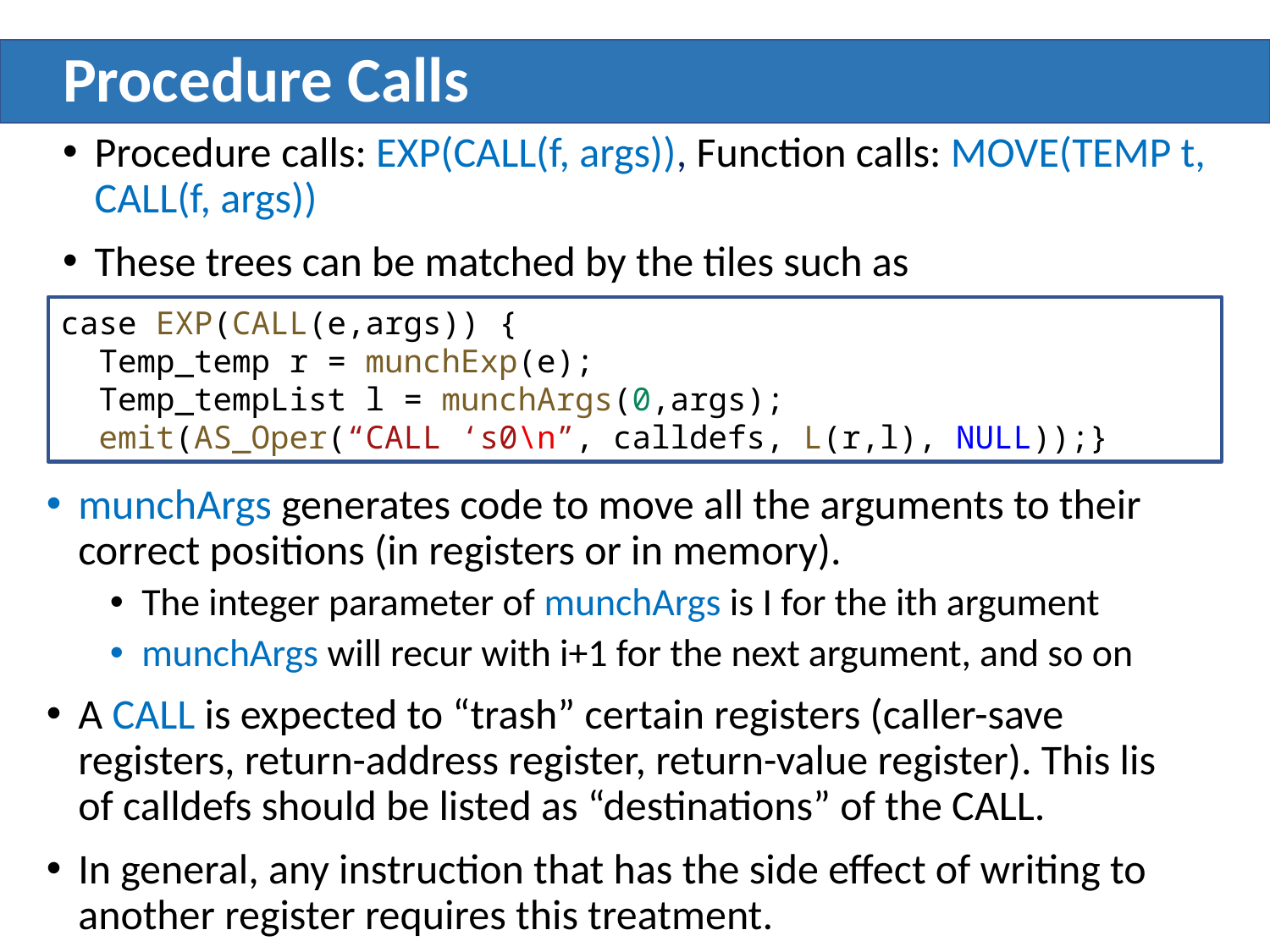

# Procedure Calls
Procedure calls: EXP(CALL(f, args)), Function calls: MOVE(TEMP t, CALL(f, args))
These trees can be matched by the tiles such as
case EXP(CALL(e,args)) {
  Temp_temp r = munchExp(e);
  Temp_tempList l = munchArgs(0,args);
  emit(AS_Oper(“CALL ‘s0\n”, calldefs, L(r,l), NULL));}
munchArgs generates code to move all the arguments to their correct positions (in registers or in memory).
The integer parameter of munchArgs is I for the ith argument
munchArgs will recur with i+1 for the next argument, and so on
A CALL is expected to “trash” certain registers (caller-save registers, return-address register, return-value register). This lis of calldefs should be listed as “destinations” of the CALL.
In general, any instruction that has the side effect of writing to another register requires this treatment.